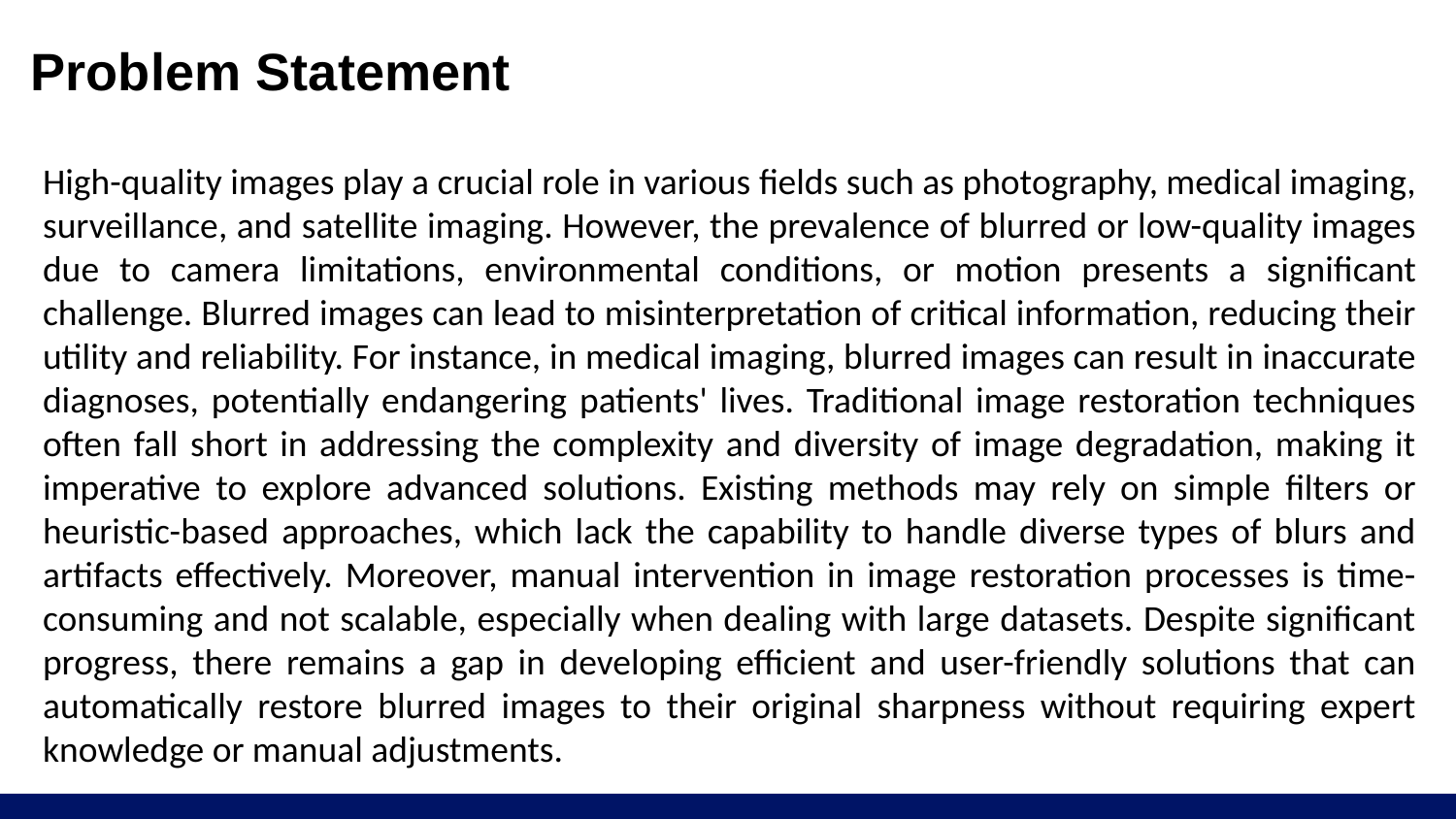

# Problem Statement
High-quality images play a crucial role in various fields such as photography, medical imaging, surveillance, and satellite imaging. However, the prevalence of blurred or low-quality images due to camera limitations, environmental conditions, or motion presents a significant challenge. Blurred images can lead to misinterpretation of critical information, reducing their utility and reliability. For instance, in medical imaging, blurred images can result in inaccurate diagnoses, potentially endangering patients' lives. Traditional image restoration techniques often fall short in addressing the complexity and diversity of image degradation, making it imperative to explore advanced solutions. Existing methods may rely on simple filters or heuristic-based approaches, which lack the capability to handle diverse types of blurs and artifacts effectively. Moreover, manual intervention in image restoration processes is time-consuming and not scalable, especially when dealing with large datasets. Despite significant progress, there remains a gap in developing efficient and user-friendly solutions that can automatically restore blurred images to their original sharpness without requiring expert knowledge or manual adjustments.